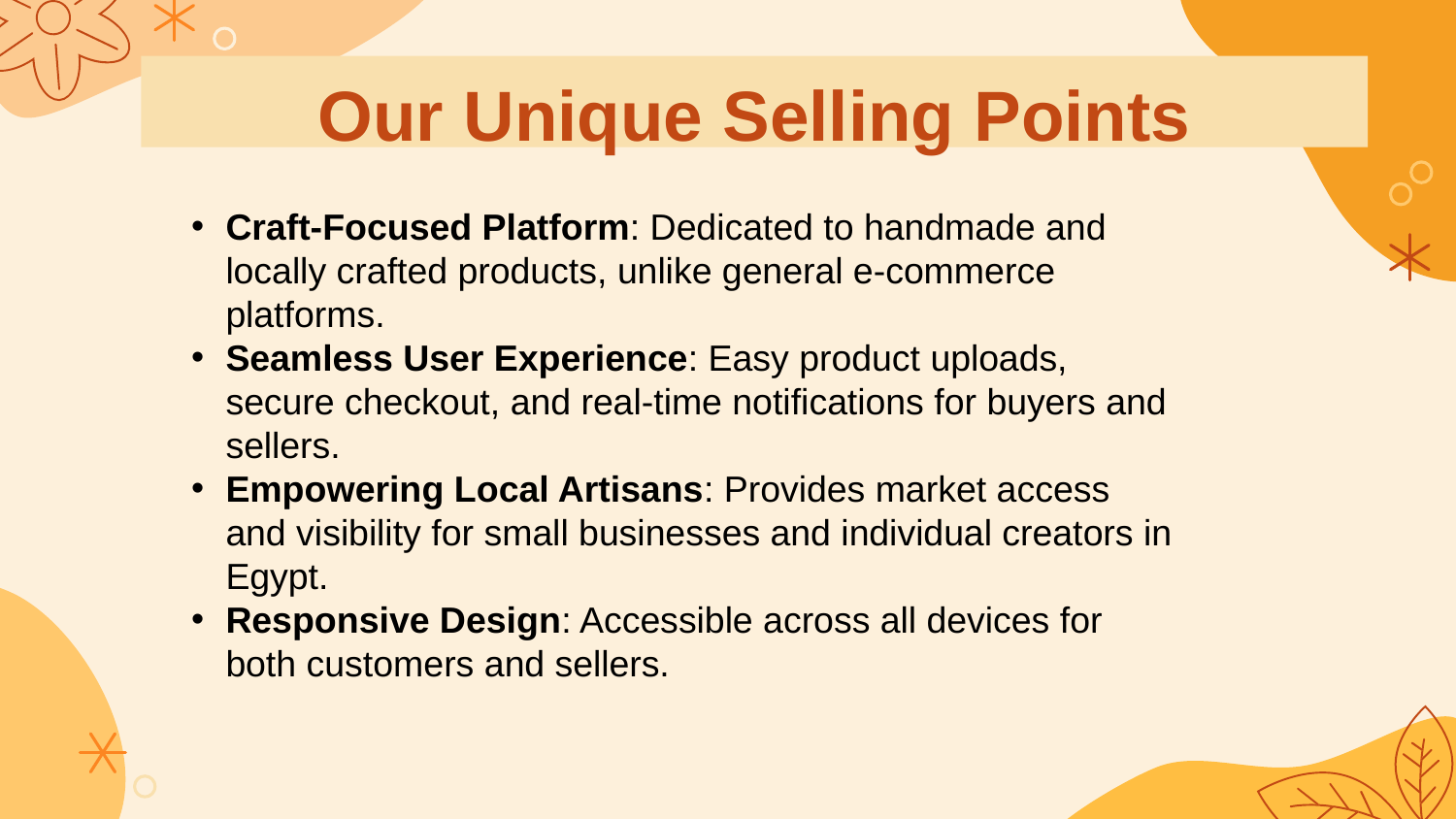

# Our Unique Selling Points
Craft-Focused Platform: Dedicated to handmade and locally crafted products, unlike general e-commerce platforms.
Seamless User Experience: Easy product uploads, secure checkout, and real-time notifications for buyers and sellers.
Empowering Local Artisans: Provides market access and visibility for small businesses and individual creators in Egypt.
Responsive Design: Accessible across all devices for both customers and sellers.